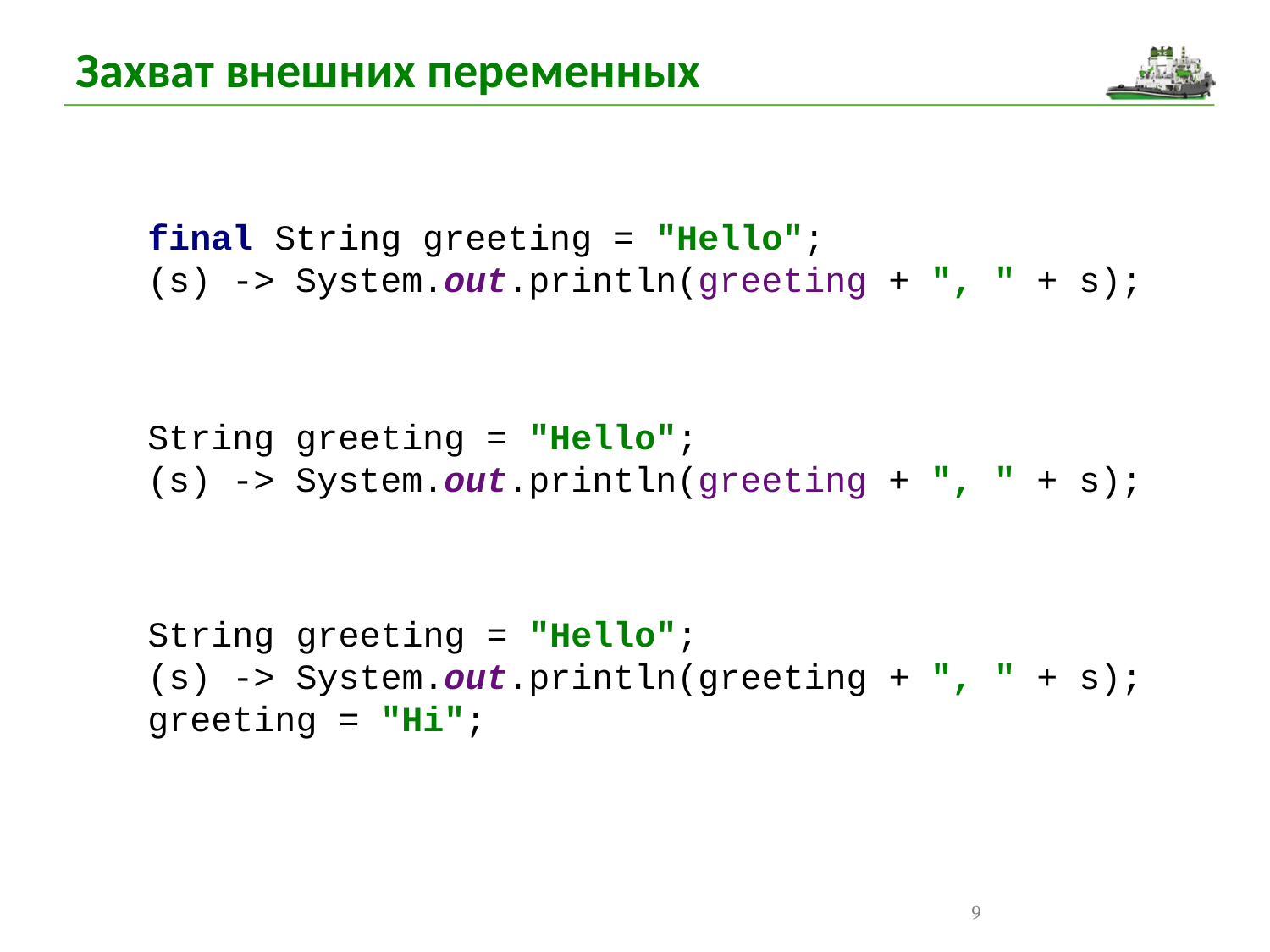

Захват внешних переменных
final String greeting = "Hello";
(s) -> System.out.println(greeting + ", " + s);
String greeting = "Hello";
(s) -> System.out.println(greeting + ", " + s);
String greeting = "Hello";
(s) -> System.out.println(greeting + ", " + s);
greeting = "Hi";
9